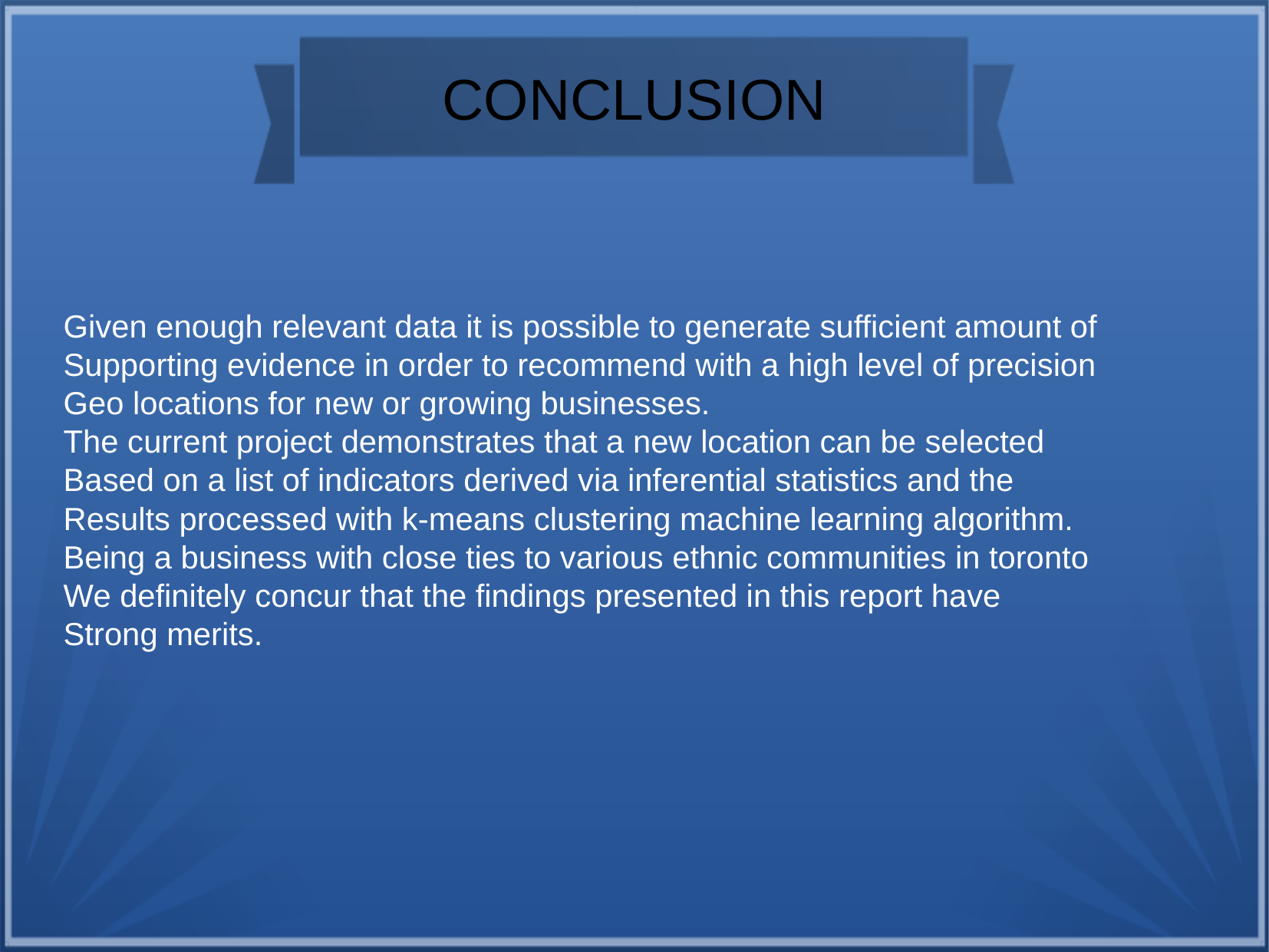

CONCLUSION

Given enough relevant data it is possible to generate sufficient amount of
Supporting evidence in order to recommend with a high level of precision
Geo locations for new or growing businesses.
The current project demonstrates that a new location can be selected
Based on a list of indicators derived via inferential statistics and the
Results processed with k-means clustering machine learning algorithm.
Being a business with close ties to various ethnic communities in toronto
We definitely concur that the findings presented in this report have
Strong merits.